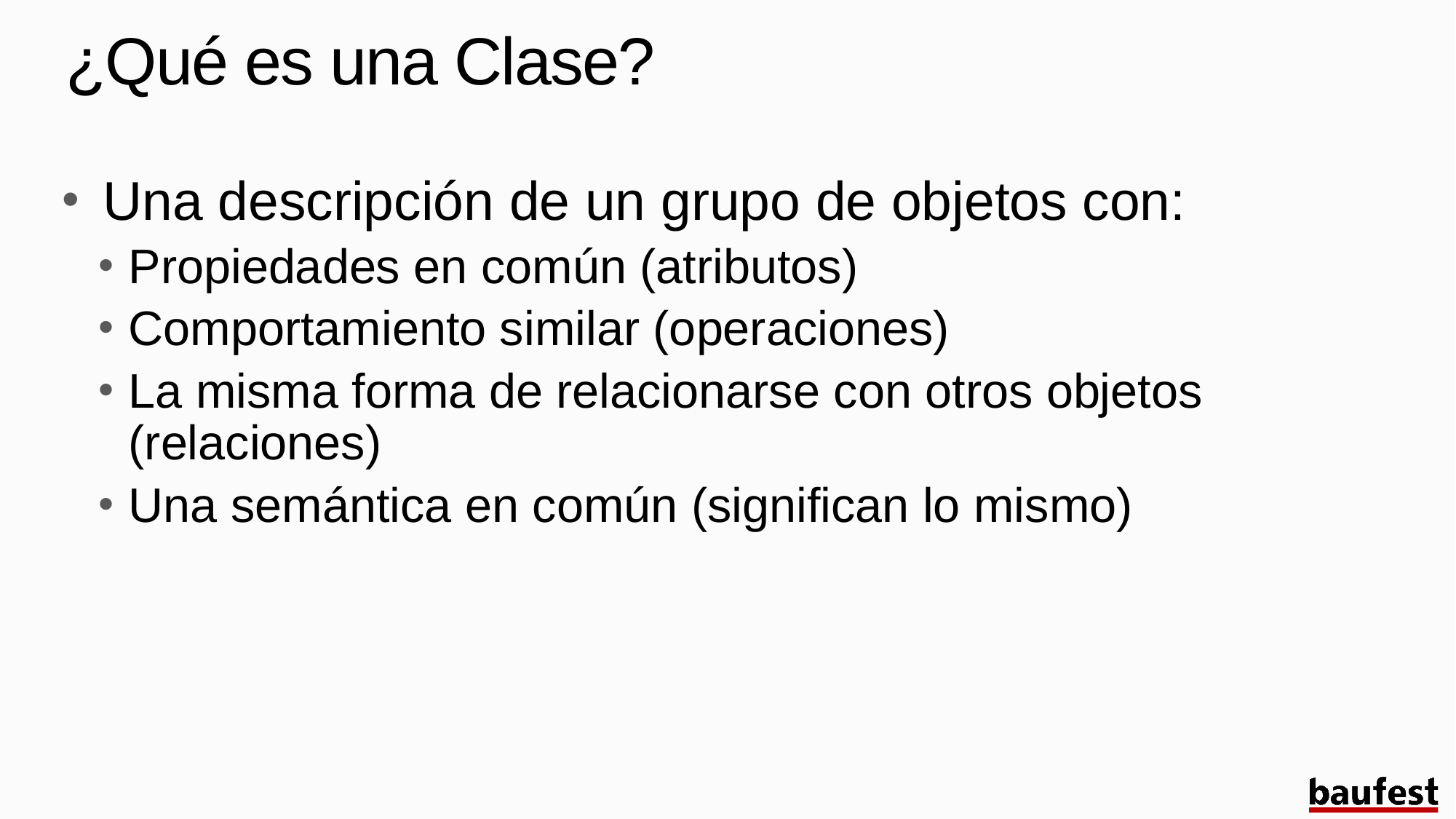

# ¿Qué es una Clase?
Una descripción de un grupo de objetos con:
Propiedades en común (atributos)
Comportamiento similar (operaciones)
La misma forma de relacionarse con otros objetos (relaciones)
Una semántica en común (significan lo mismo)